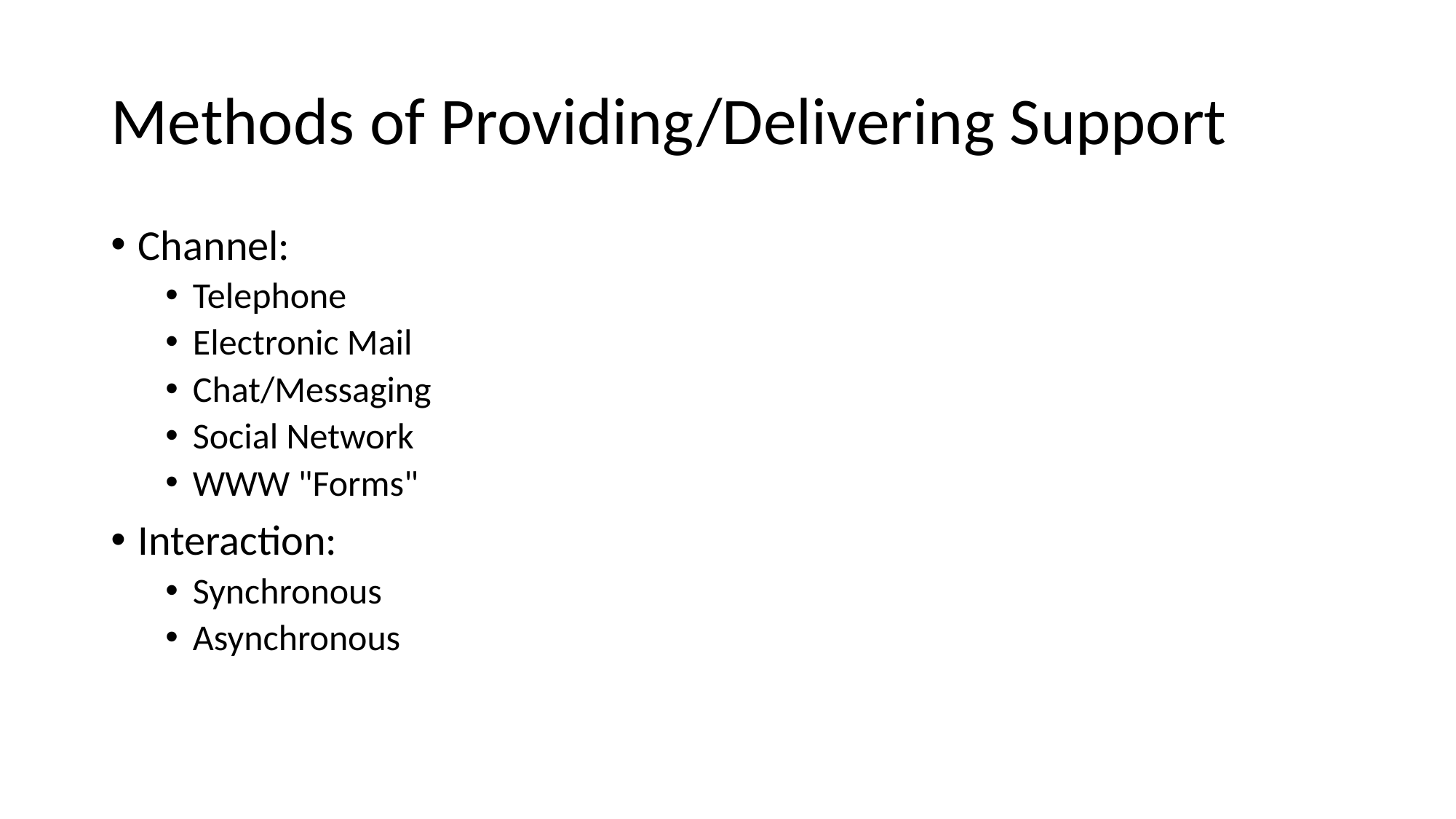

# Methods of Providing/Delivering Support
Channel:
Telephone
Electronic Mail
Chat/Messaging
Social Network
WWW "Forms"
Interaction:
Synchronous
Asynchronous